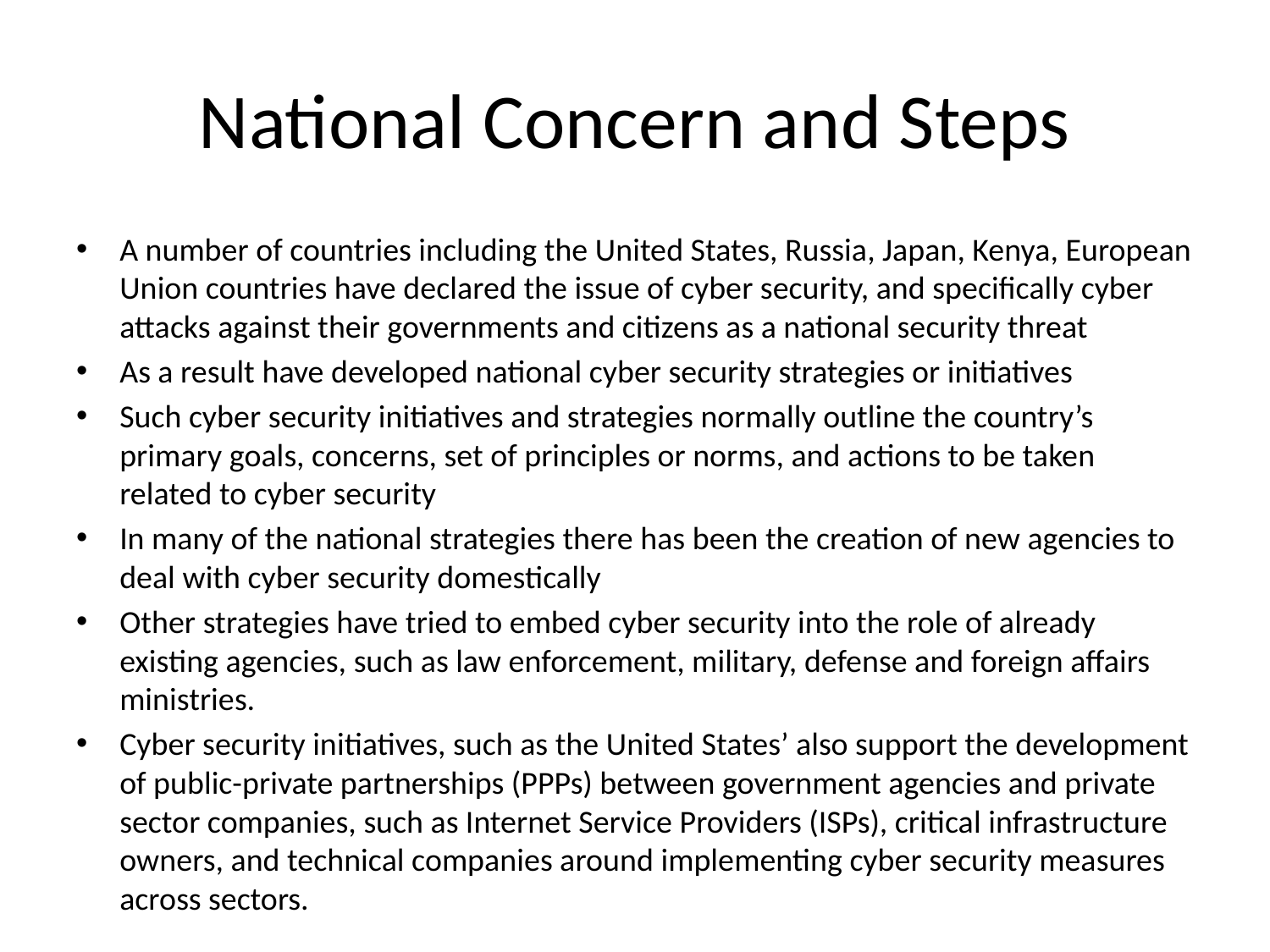

# National Concern and Steps
A number of countries including the United States, Russia, Japan, Kenya, European Union countries have declared the issue of cyber security, and specifically cyber attacks against their governments and citizens as a national security threat
As a result have developed national cyber security strategies or initiatives
Such cyber security initiatives and strategies normally outline the country’s primary goals, concerns, set of principles or norms, and actions to be taken related to cyber security
In many of the national strategies there has been the creation of new agencies to deal with cyber security domestically
Other strategies have tried to embed cyber security into the role of already existing agencies, such as law enforcement, military, defense and foreign affairs ministries.
Cyber security initiatives, such as the United States’ also support the development of public-private partnerships (PPPs) between government agencies and private sector companies, such as Internet Service Providers (ISPs), critical infrastructure owners, and technical companies around implementing cyber security measures across sectors.